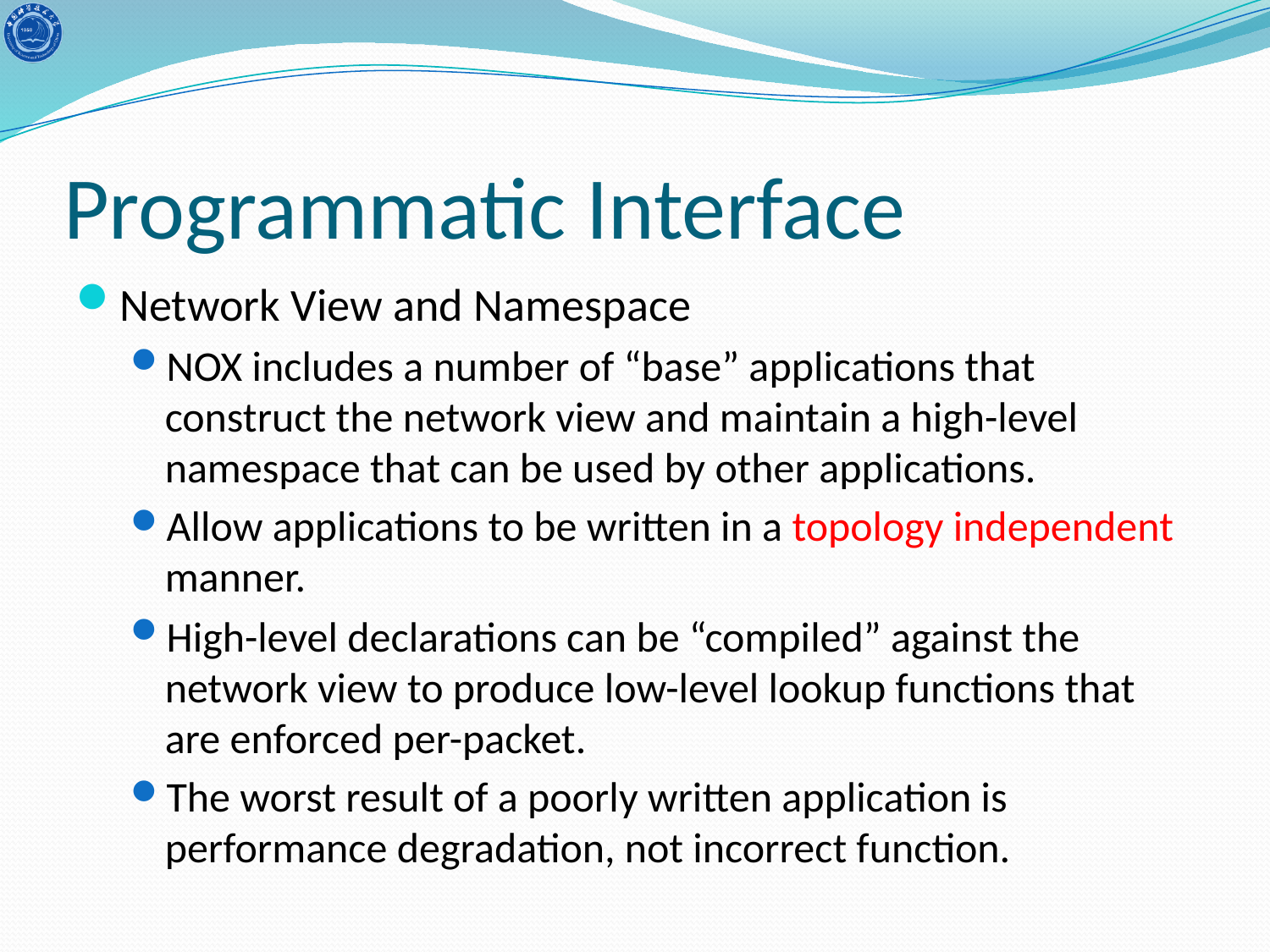

# Programmatic Interface
Network View and Namespace
NOX includes a number of “base” applications that construct the network view and maintain a high-level namespace that can be used by other applications.
Allow applications to be written in a topology independent manner.
High-level declarations can be “compiled” against the network view to produce low-level lookup functions that are enforced per-packet.
The worst result of a poorly written application is performance degradation, not incorrect function.